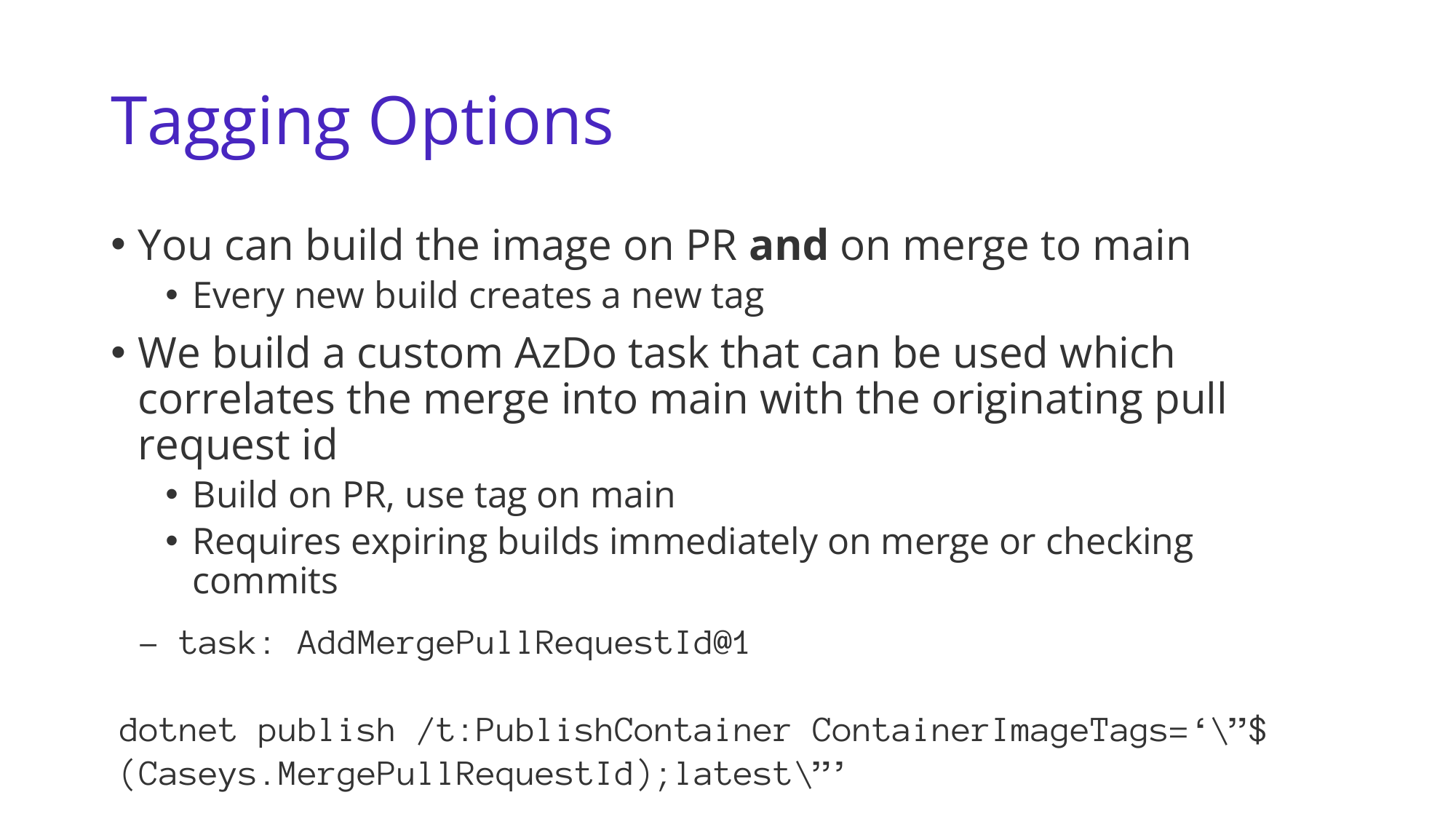

# Tagging Options
You can build the image on PR and on merge to main
Every new build creates a new tag
We build a custom AzDo task that can be used which correlates the merge into main with the originating pull request id
Build on PR, use tag on main
Requires expiring builds immediately on merge or checking commits
 - task: AddMergePullRequestId@1

dotnet publish /t:PublishContainer ContainerImageTags=‘\”$(Caseys.MergePullRequestId);latest\”’